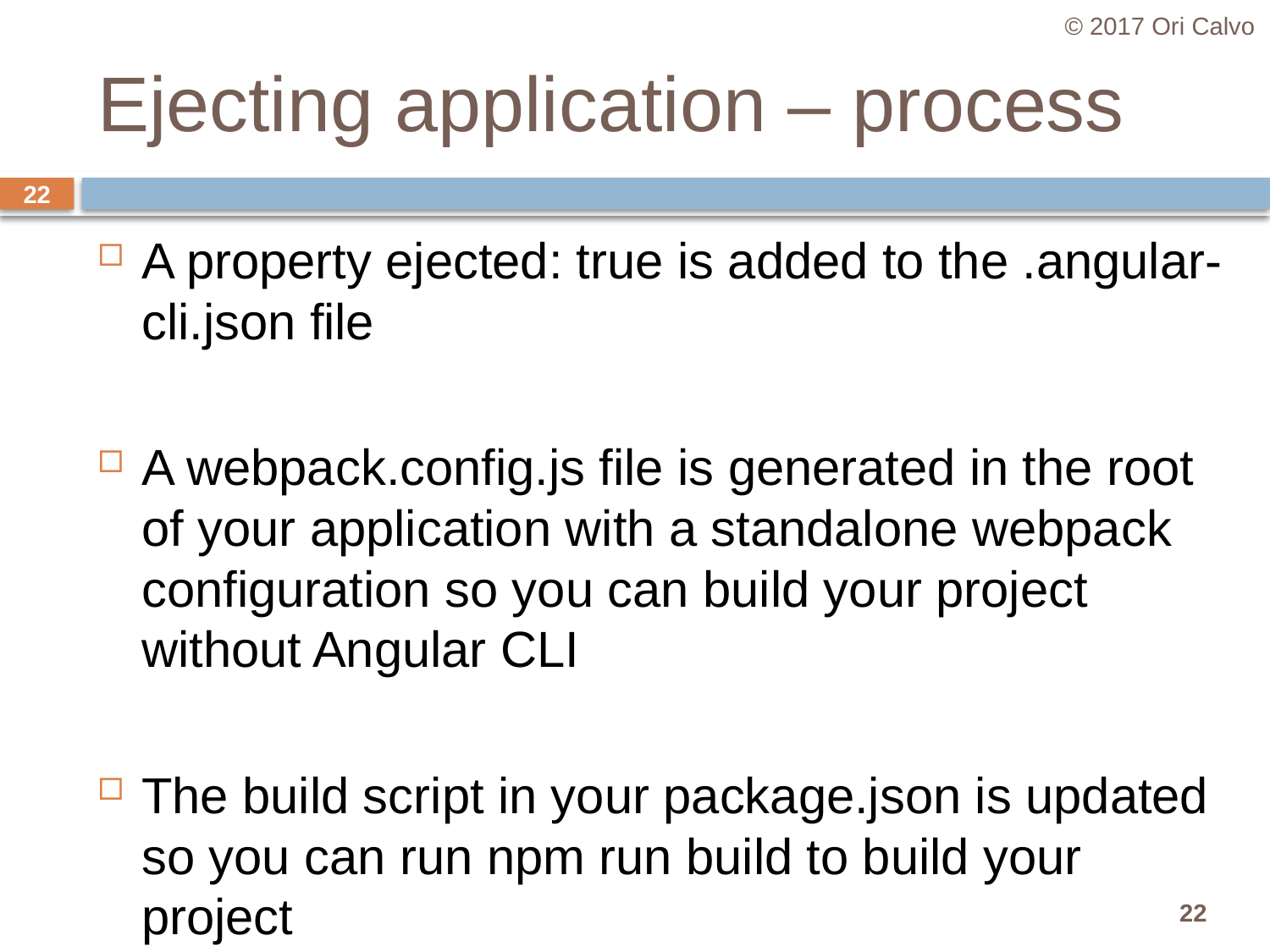

© 2017 Ori Calvo
# Ejecting application – process
22
A property ejected: true is added to the .angular-cli.json file

A webpack.config.js file is generated in the root of your application with a standalone webpack configuration so you can build your project without Angular CLI

The build script in your package.json is updated so you can run npm run build to build your project